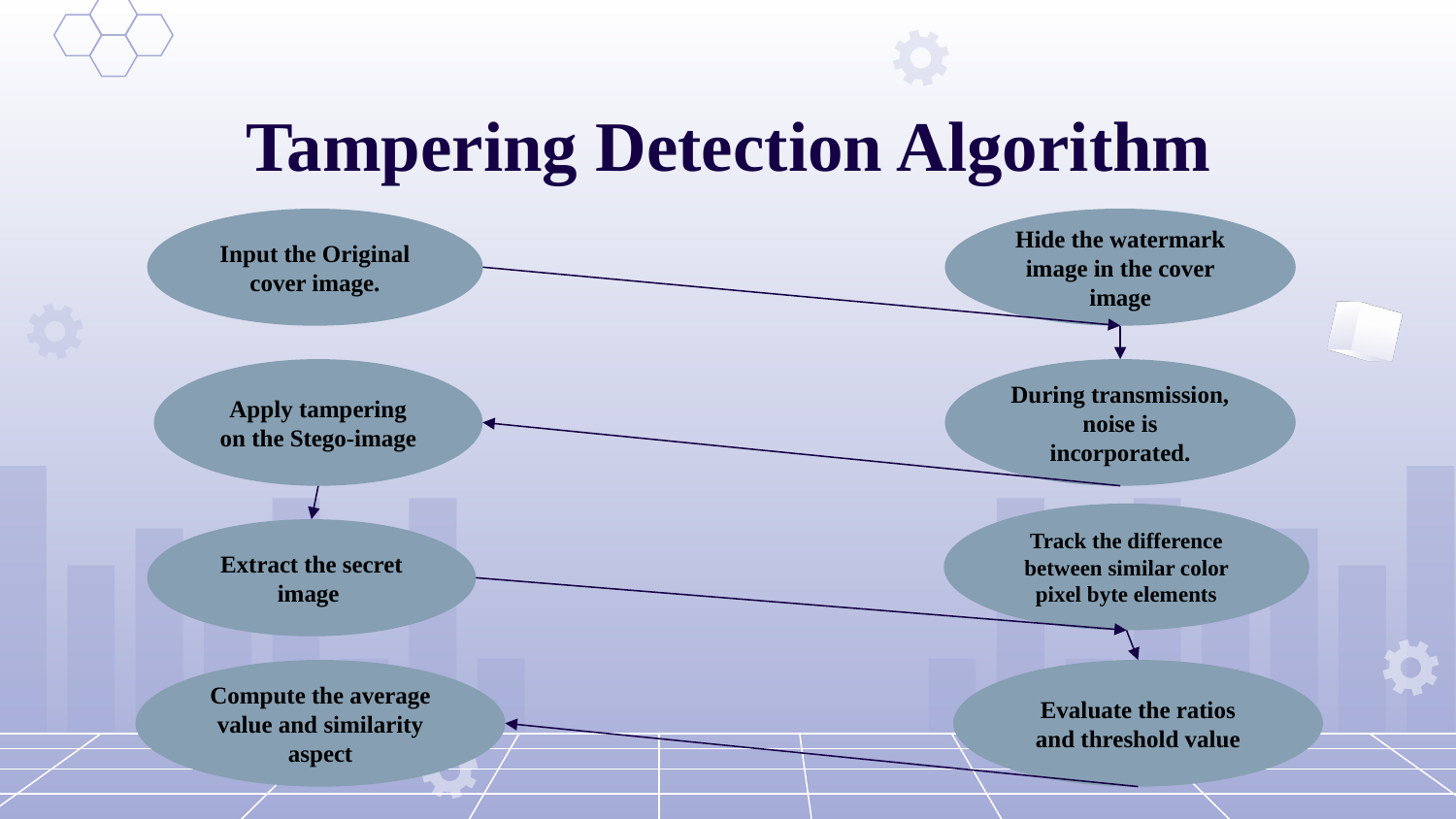

# Tampering Detection Algorithm
Hide the watermark image in the cover image
Input the Original cover image.
Apply tampering on the Stego-image
During transmission, noise is incorporated.
Track the difference between similar color pixel byte elements
Extract the secret image
Evaluate the ratios and threshold value
Compute the average value and similarity aspect